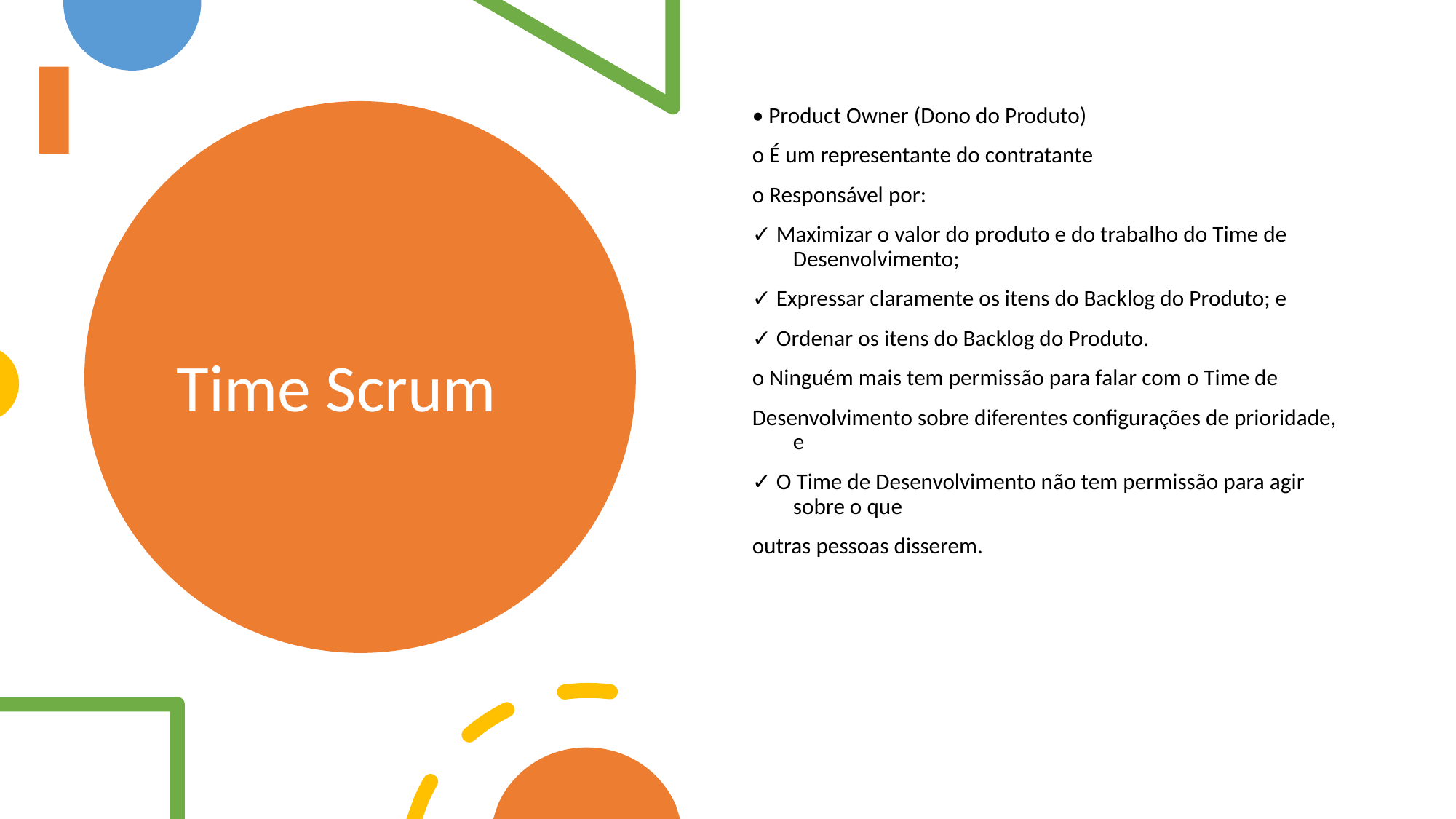

• Product Owner (Dono do Produto)
o É um representante do contratante
o Responsável por:
✓ Maximizar o valor do produto e do trabalho do Time de Desenvolvimento;
✓ Expressar claramente os itens do Backlog do Produto; e
✓ Ordenar os itens do Backlog do Produto.
o Ninguém mais tem permissão para falar com o Time de
Desenvolvimento sobre diferentes configurações de prioridade, e
✓ O Time de Desenvolvimento não tem permissão para agir sobre o que
outras pessoas disserem.

# Time Scrum